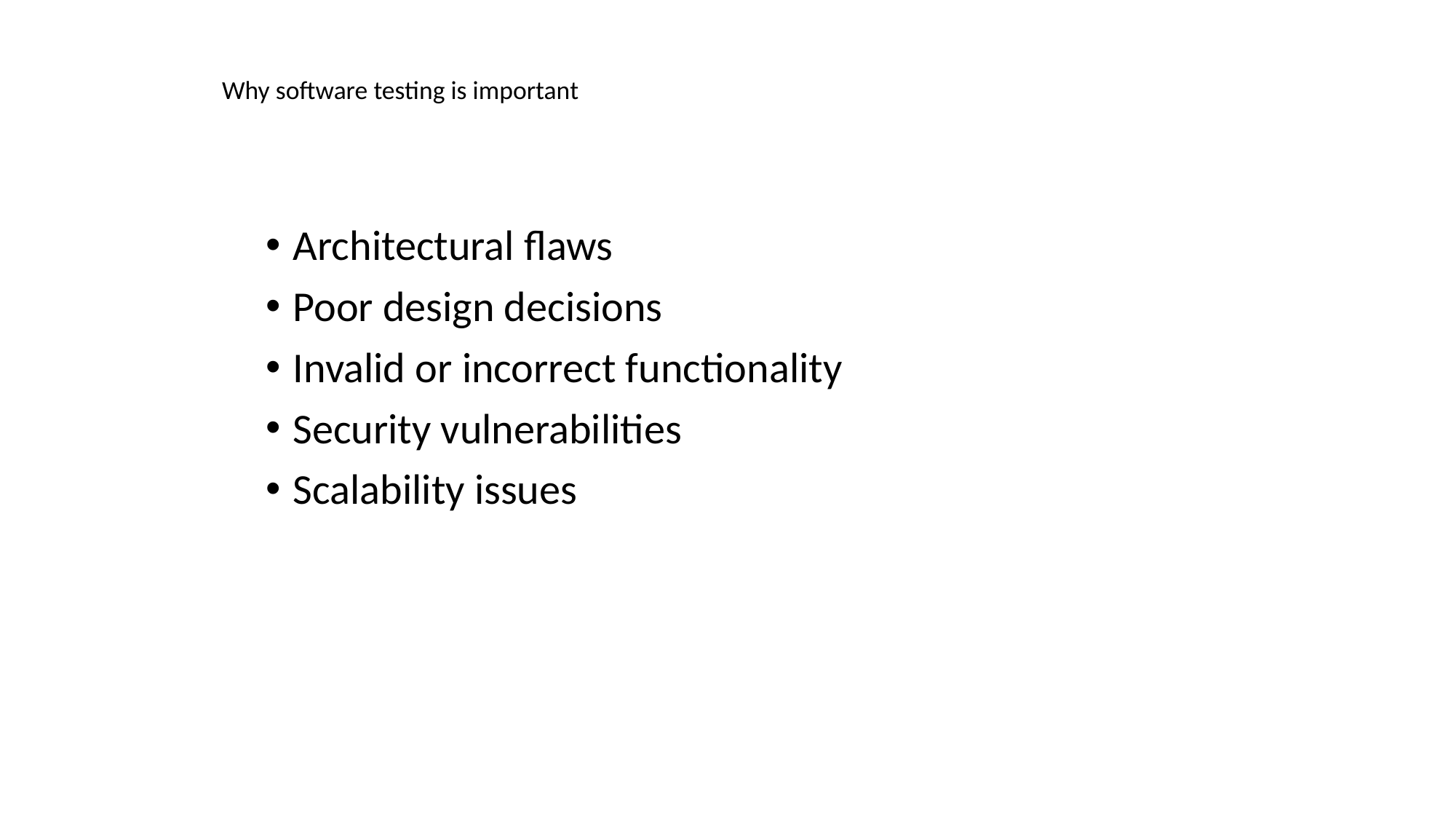

# Why software testing is important
Architectural flaws
Poor design decisions
Invalid or incorrect functionality
Security vulnerabilities
Scalability issues